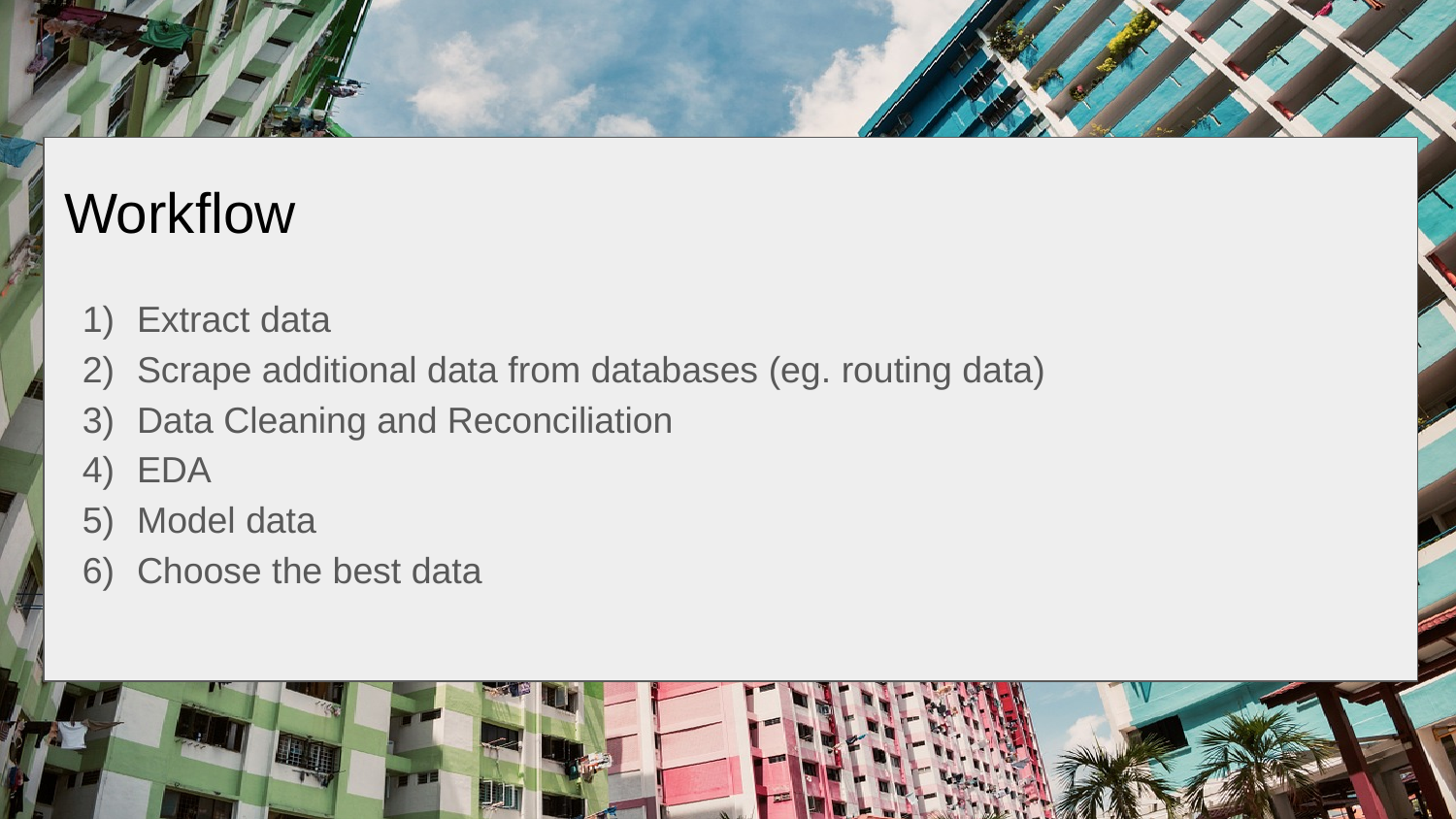

# Workflow
Extract data
Scrape additional data from databases (eg. routing data)
Data Cleaning and Reconciliation
EDA
Model data
Choose the best data